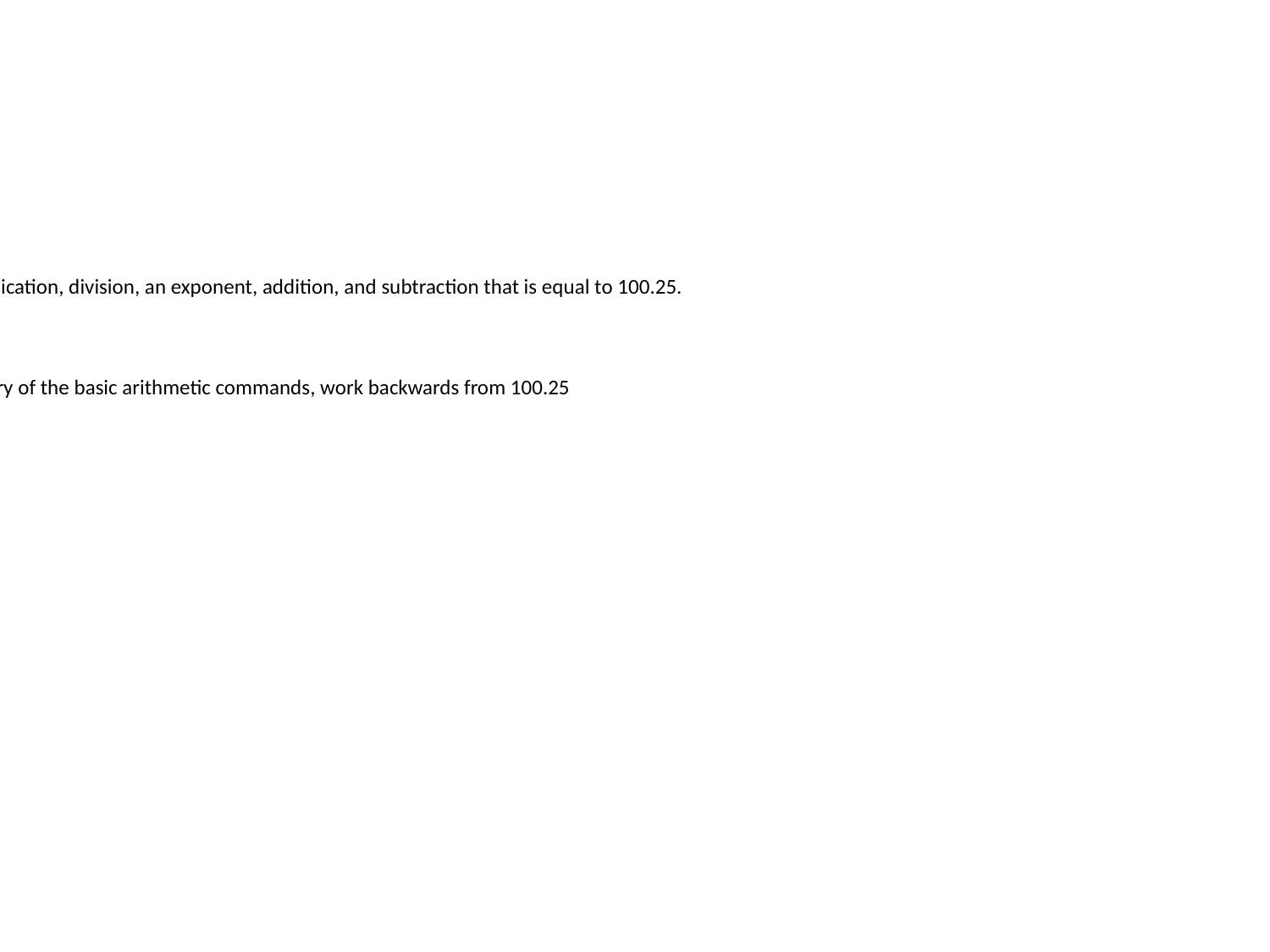

Info:
## Numbers

Write an equation that uses multiplication, division, an exponent, addition, and subtraction that is equal to 100.25.

Hint: This is just to test your memory of the basic arithmetic commands, work backwards from 100.25